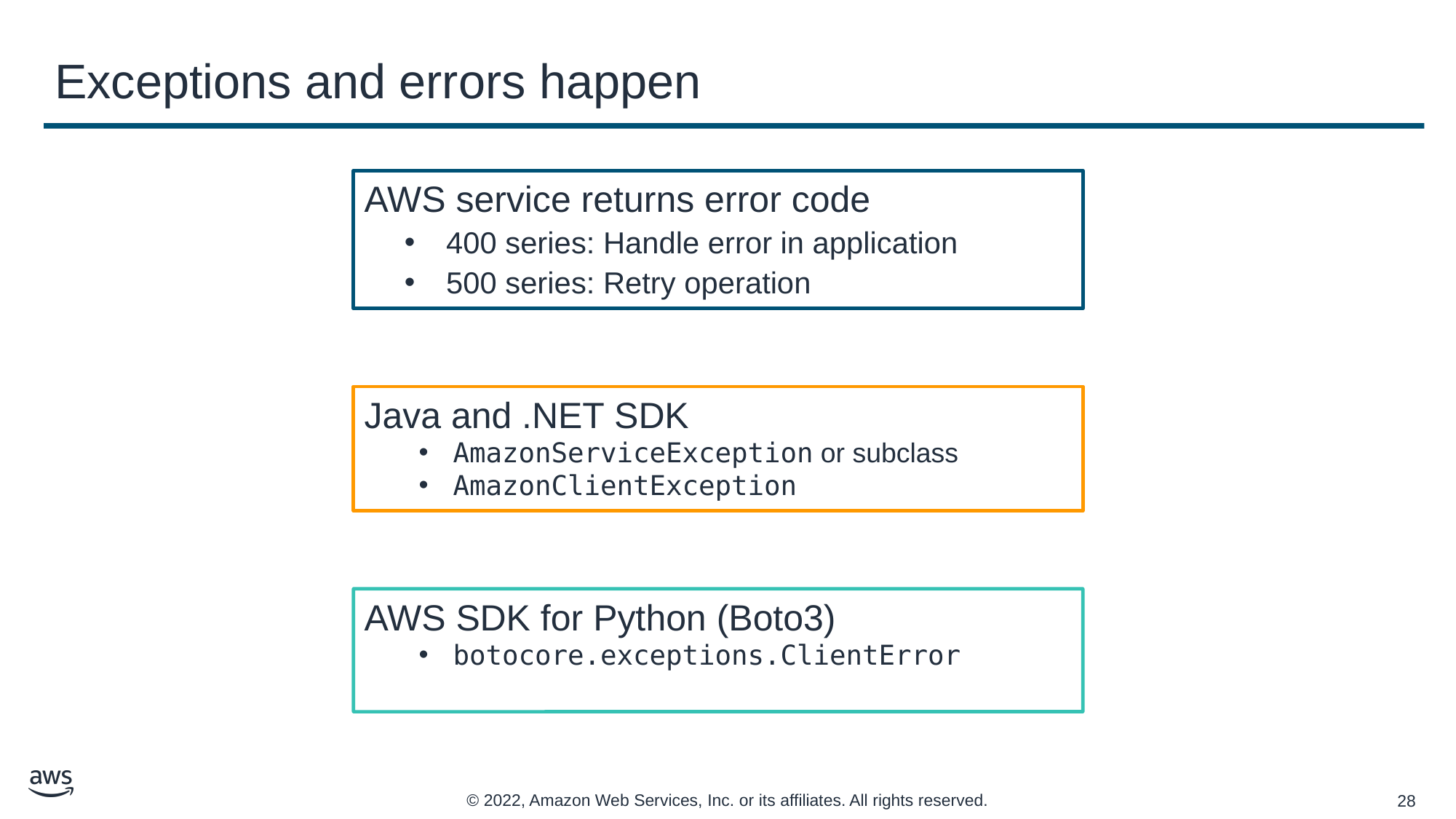

# Exceptions and errors happen
AWS service returns error code
400 series: Handle error in application
500 series: Retry operation
Java and .NET SDK
AmazonServiceException or subclass
AmazonClientException

AWS SDK for Python (Boto3)
botocore.exceptions.ClientError

28